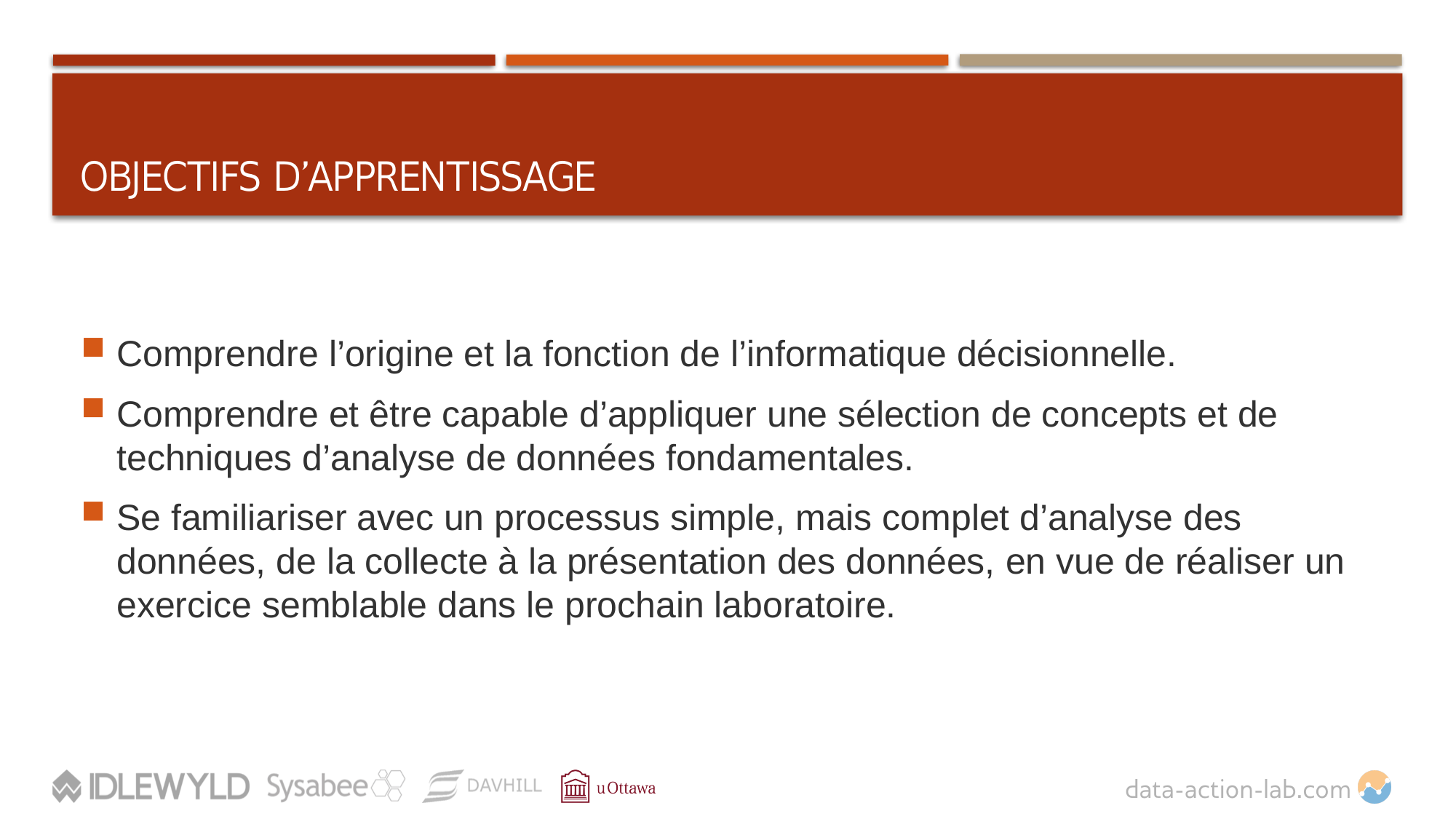

# OBJECTIFS D’APPRENTISSAGE
Comprendre l’origine et la fonction de l’informatique décisionnelle.
Comprendre et être capable d’appliquer une sélection de concepts et de techniques d’analyse de données fondamentales.
Se familiariser avec un processus simple, mais complet d’analyse des données, de la collecte à la présentation des données, en vue de réaliser un exercice semblable dans le prochain laboratoire.